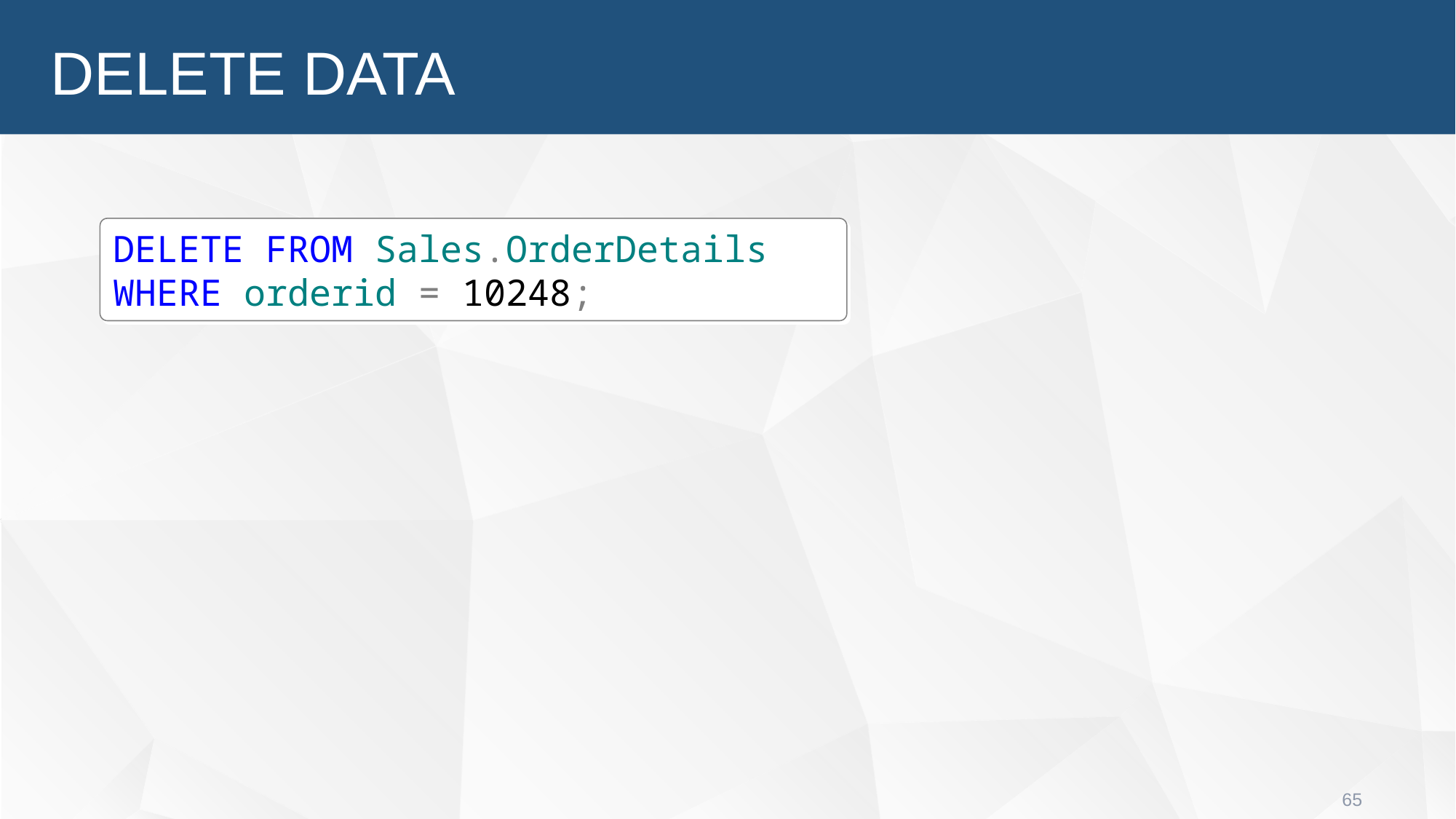

DELETE DATA

DELETE FROM Sales.OrderDetails
WHERE orderid = 10248;